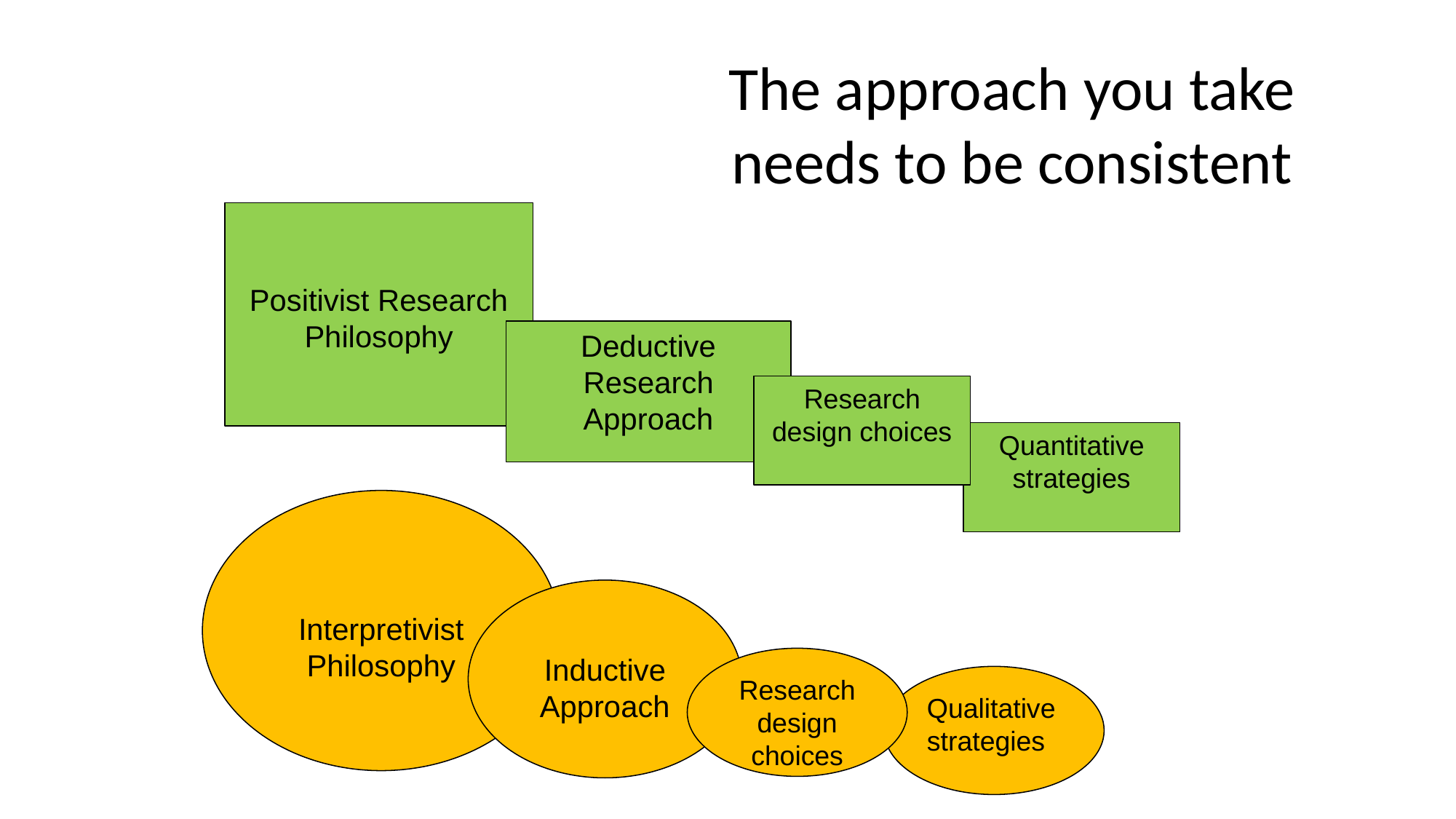

# The approach you take needs to be consistent

Positivist Research Philosophy
Deductive Research Approach
Research design choices
Quantitative strategies

Interpretivist Philosophy

Inductive Approach
Research design choices
Qualitative strategies